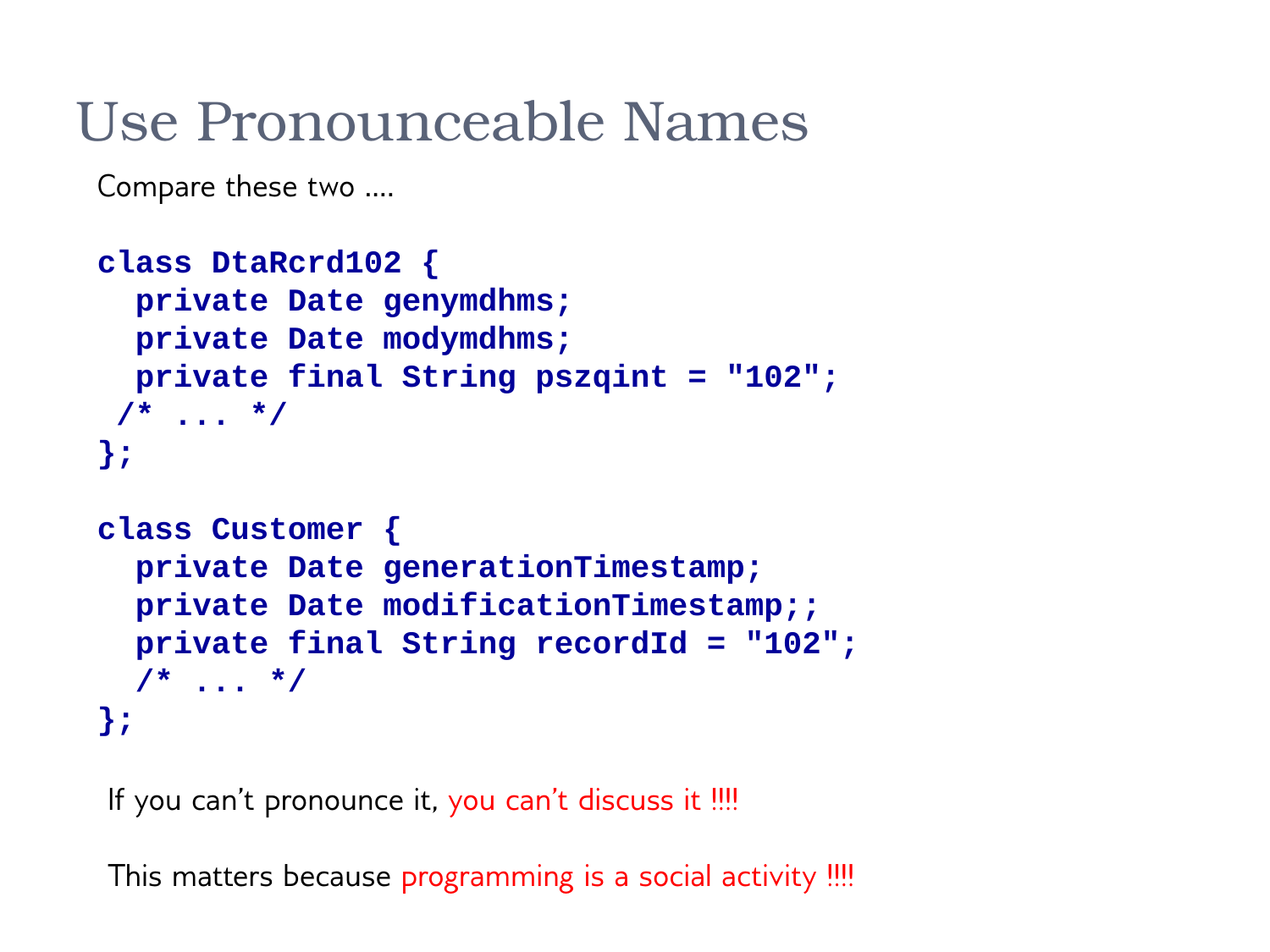

# Use Pronounceable Names
Compare these two ….

class DtaRcrd102 {
  private Date genymdhms;
  private Date modymdhms;
  private final String pszqint = "102";
 /* ... */
};

class Customer {
  private Date generationTimestamp;
  private Date modificationTimestamp;;
  private final String recordId = "102";
  /* ... */
};
If you can’t pronounce it, you can’t discuss it !!!!

This matters because programming is a social activity !!!!